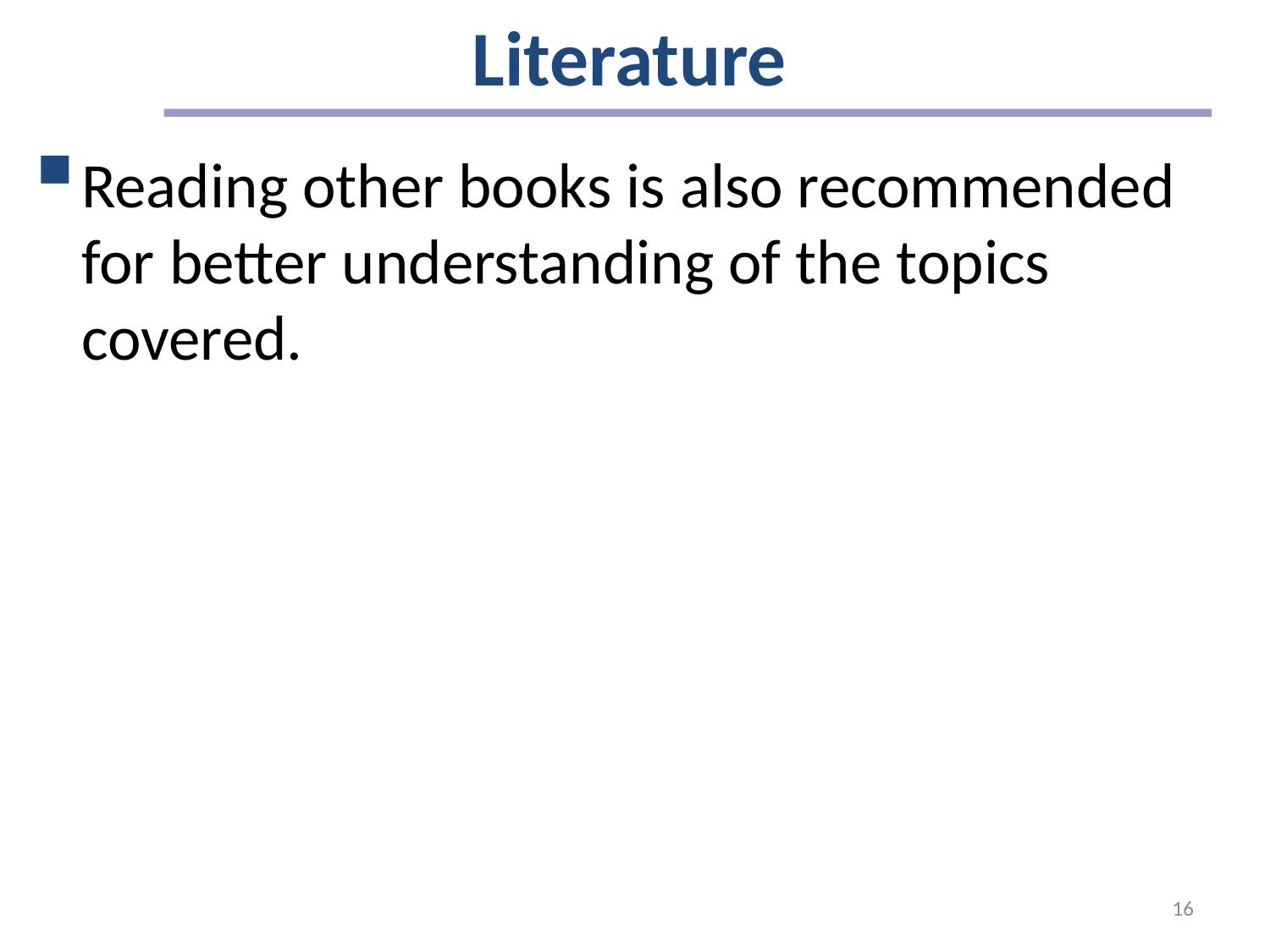

# Literature
Reading other books is also recommended for better understanding of the topics covered.
16